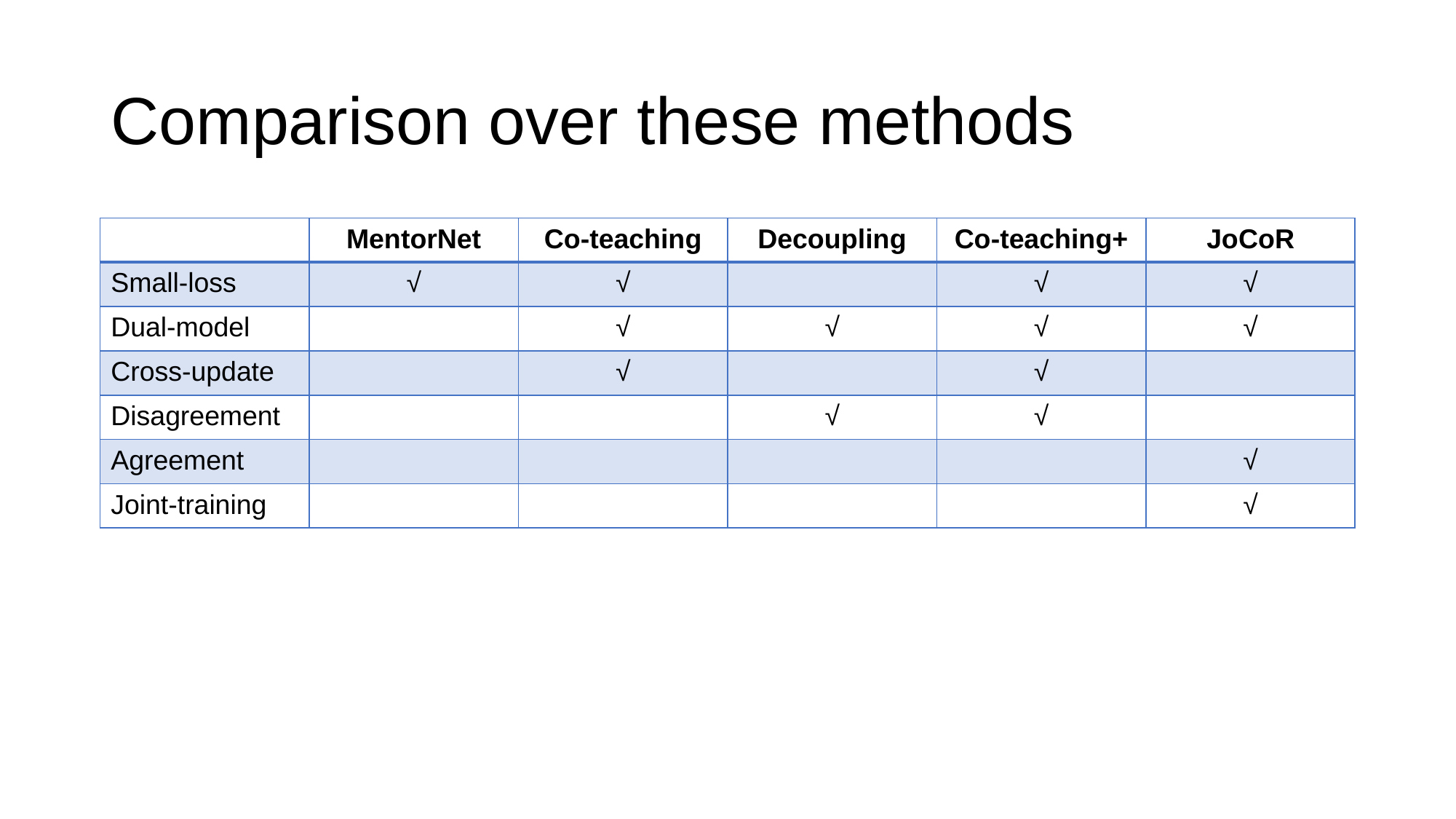

# Comparison over these methods
|  | MentorNet | Co-teaching | Decoupling | Co-teaching+ | JoCoR |
| --- | --- | --- | --- | --- | --- |
| Small-loss | √ | √ |  | √ | √ |
| Dual-model |  | √ | √ | √ | √ |
| Cross-update |  | √ |  | √ |  |
| Disagreement |  |  | √ | √ |  |
| Agreement |  |  |  |  | √ |
| Joint-training |  |  |  |  | √ |